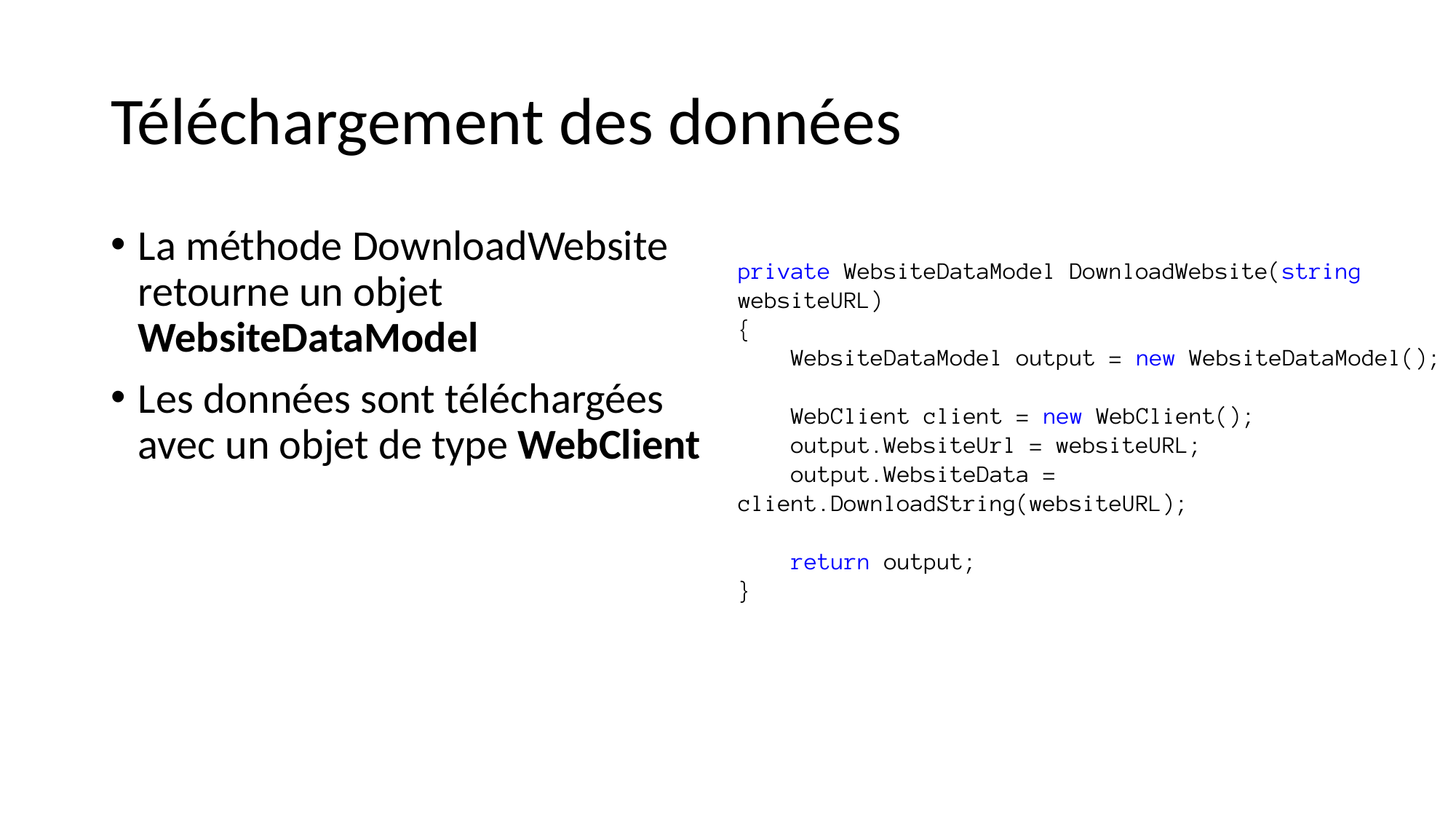

# Téléchargement des données
La méthode DownloadWebsite retourne un objet WebsiteDataModel
Les données sont téléchargées avec un objet de type WebClient
private WebsiteDataModel DownloadWebsite(string websiteURL)
{
    WebsiteDataModel output = new WebsiteDataModel();

    WebClient client = new WebClient();
    output.WebsiteUrl = websiteURL;
    output.WebsiteData = client.DownloadString(websiteURL);

    return output;
}